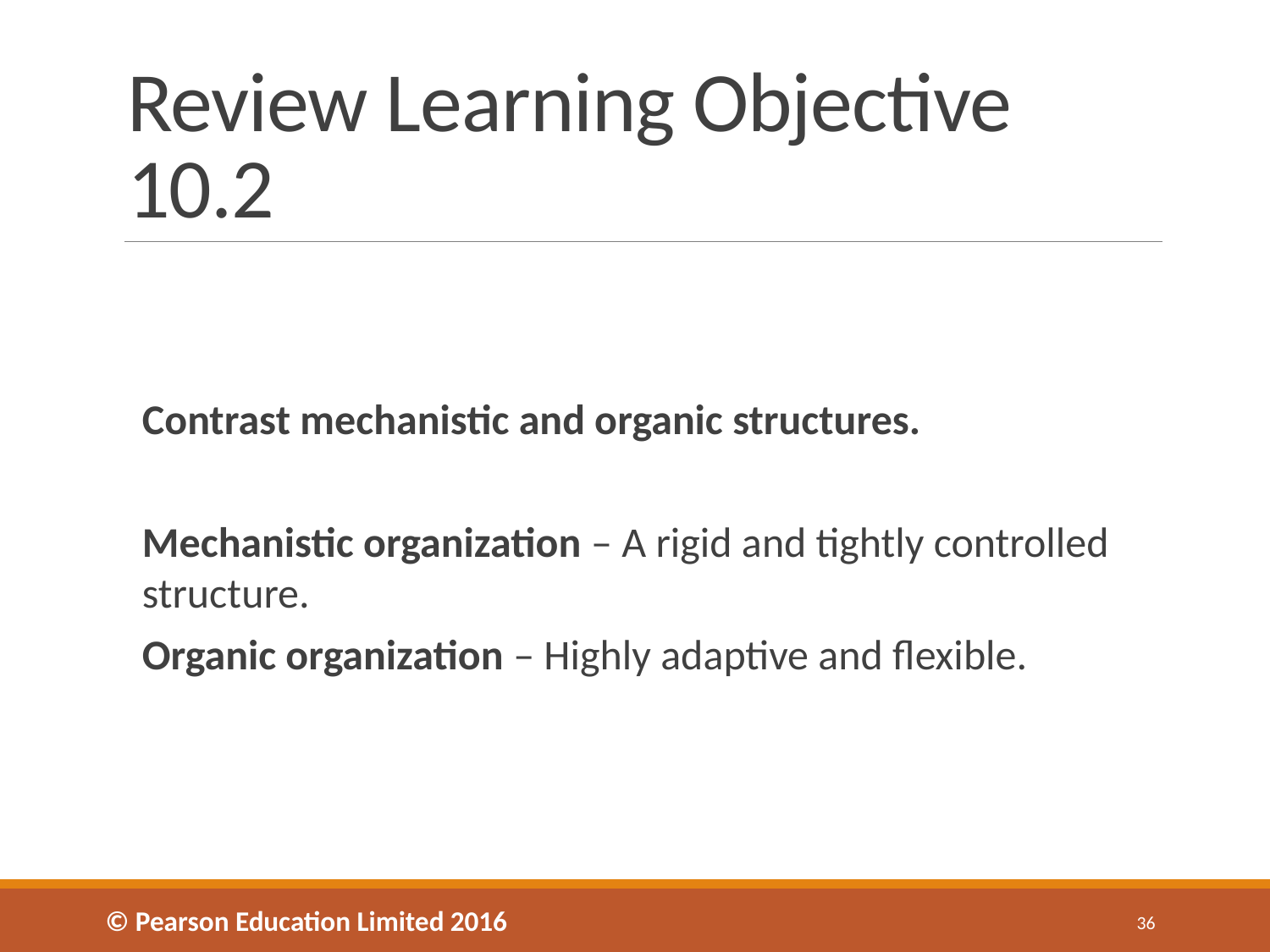

# Review Learning Objective 10.2
Contrast mechanistic and organic structures.

Mechanistic organization – A rigid and tightly controlled structure.
Organic organization – Highly adaptive and flexible.
© Pearson Education Limited 2016
36